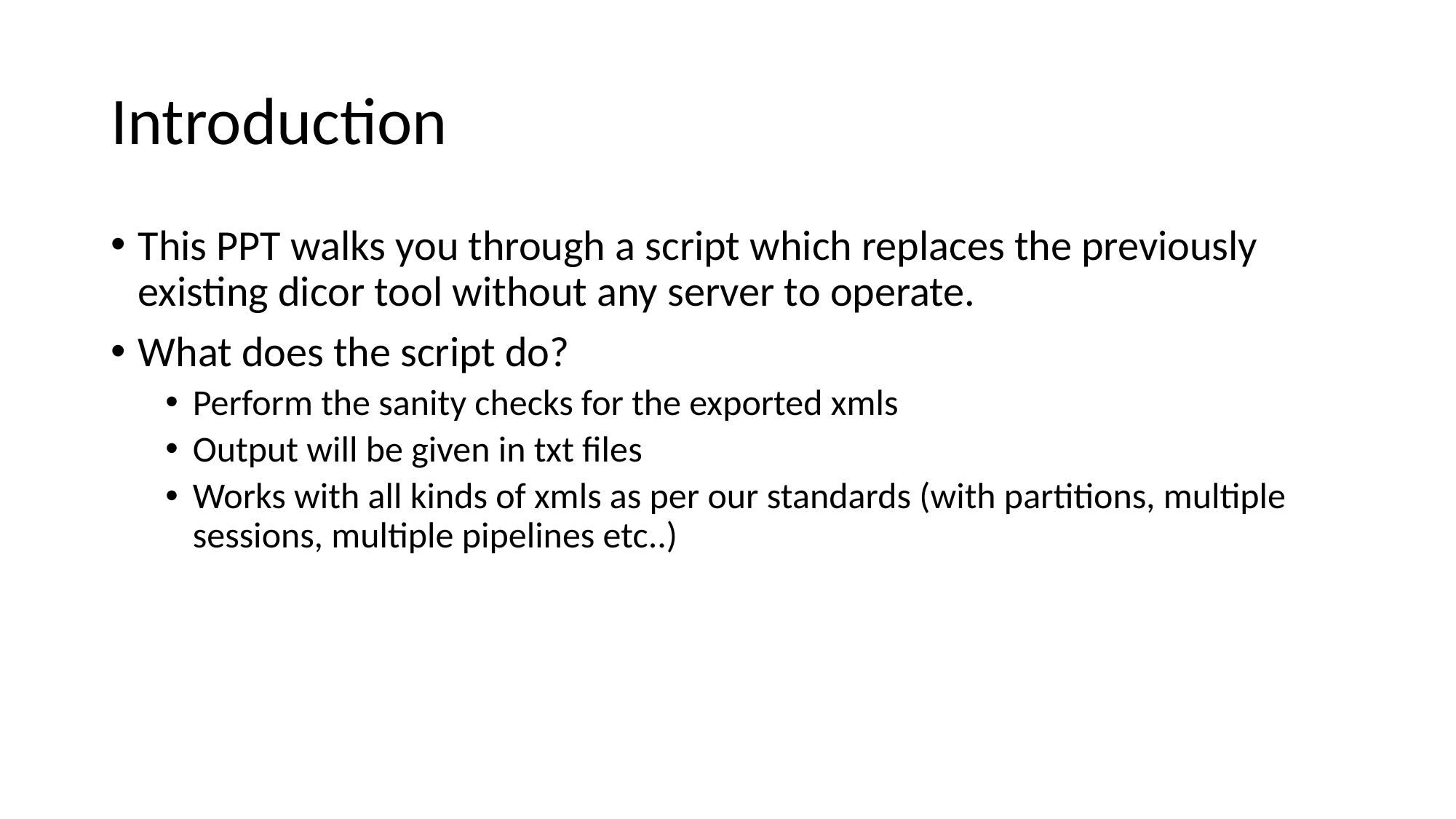

# Introduction
This PPT walks you through a script which replaces the previously existing dicor tool without any server to operate.
What does the script do?
Perform the sanity checks for the exported xmls
Output will be given in txt files
Works with all kinds of xmls as per our standards (with partitions, multiple sessions, multiple pipelines etc..)